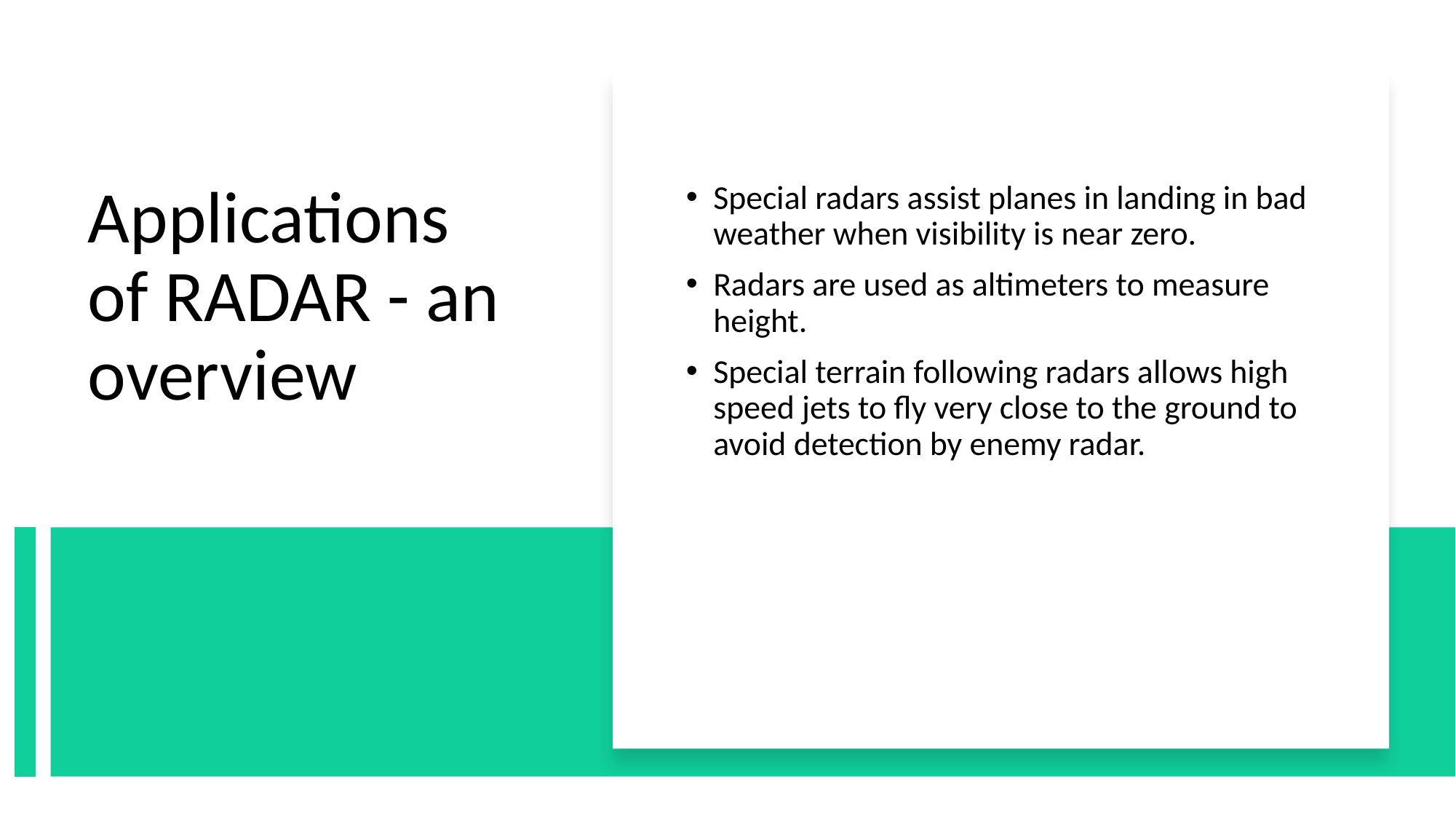

Special radars assist planes in landing in bad weather when visibility is near zero.
Radars are used as altimeters to measure height.
Special terrain following radars allows high speed jets to fly very close to the ground to avoid detection by enemy radar.

# Applications of RADAR - an overview